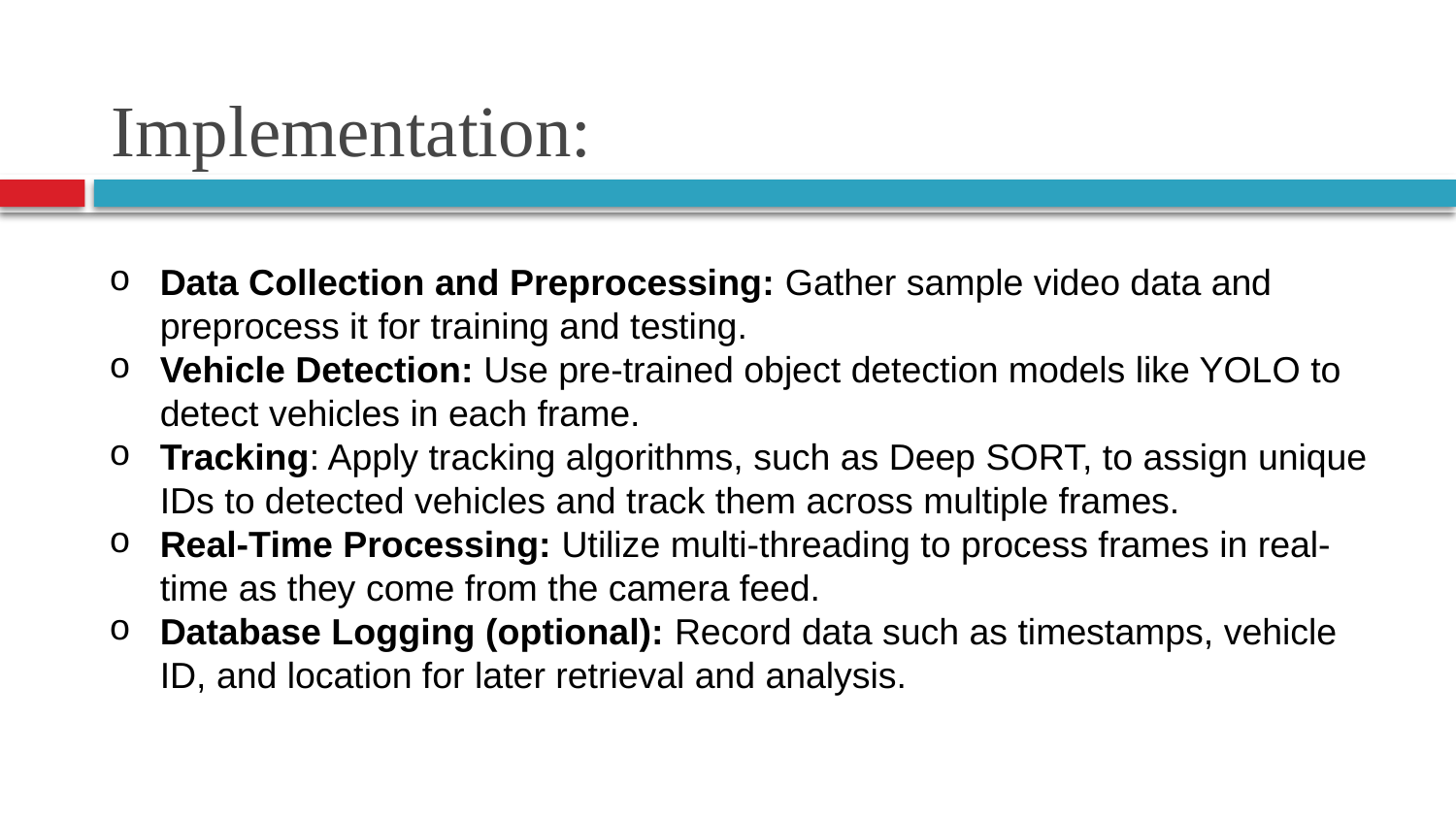

# Implementation:
Data Collection and Preprocessing: Gather sample video data and preprocess it for training and testing.
Vehicle Detection: Use pre-trained object detection models like YOLO to detect vehicles in each frame.
Tracking: Apply tracking algorithms, such as Deep SORT, to assign unique IDs to detected vehicles and track them across multiple frames.
Real-Time Processing: Utilize multi-threading to process frames in real-time as they come from the camera feed.
Database Logging (optional): Record data such as timestamps, vehicle ID, and location for later retrieval and analysis.